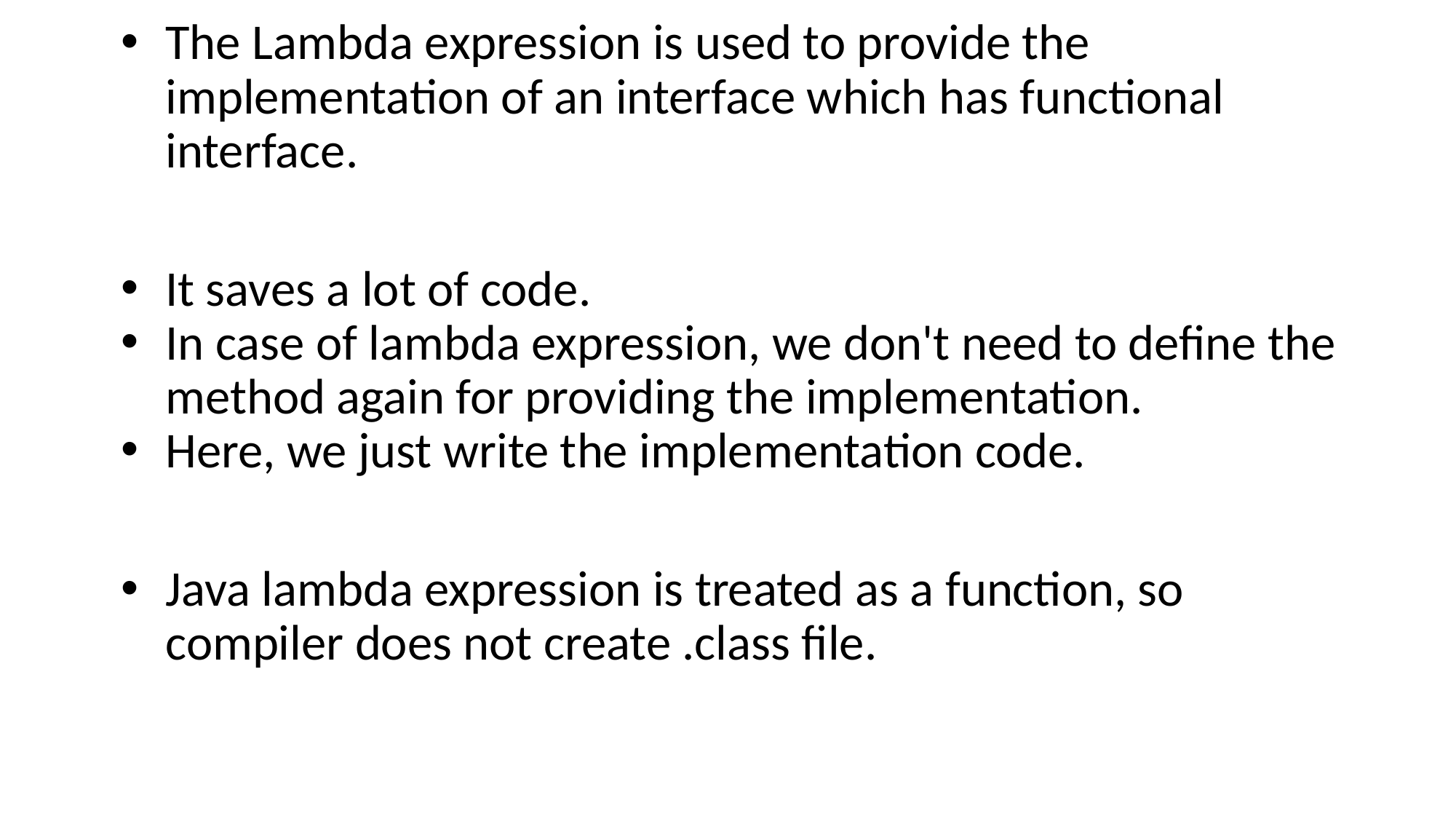

The Lambda expression is used to provide the implementation of an interface which has functional interface.

It saves a lot of code.
In case of lambda expression, we don't need to define the method again for providing the implementation.
Here, we just write the implementation code.

Java lambda expression is treated as a function, so compiler does not create .class file.